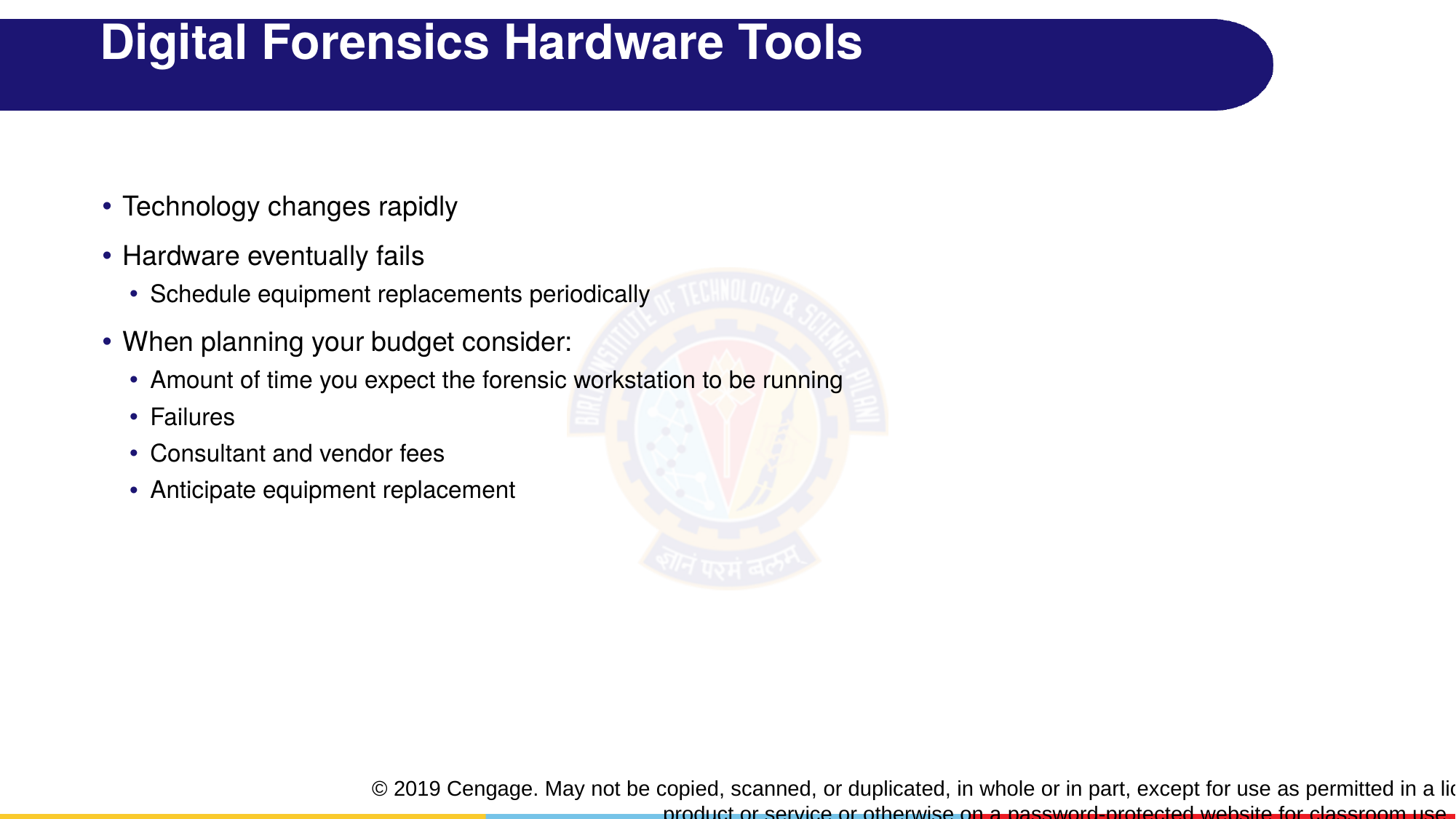

# Digital Forensics Hardware Tools

Technology changes rapidly
Hardware eventually fails
Schedule equipment replacements periodically
When planning your budget consider:
Amount of time you expect the forensic workstation to be running
Failures
Consultant and vendor fees
Anticipate equipment replacement
© 2019 Cengage. May not be copied, scanned, or duplicated, in whole or in part, except for use as permitted in a license distributed with a certain product or service or otherwise on a password-protected website for classroom use.